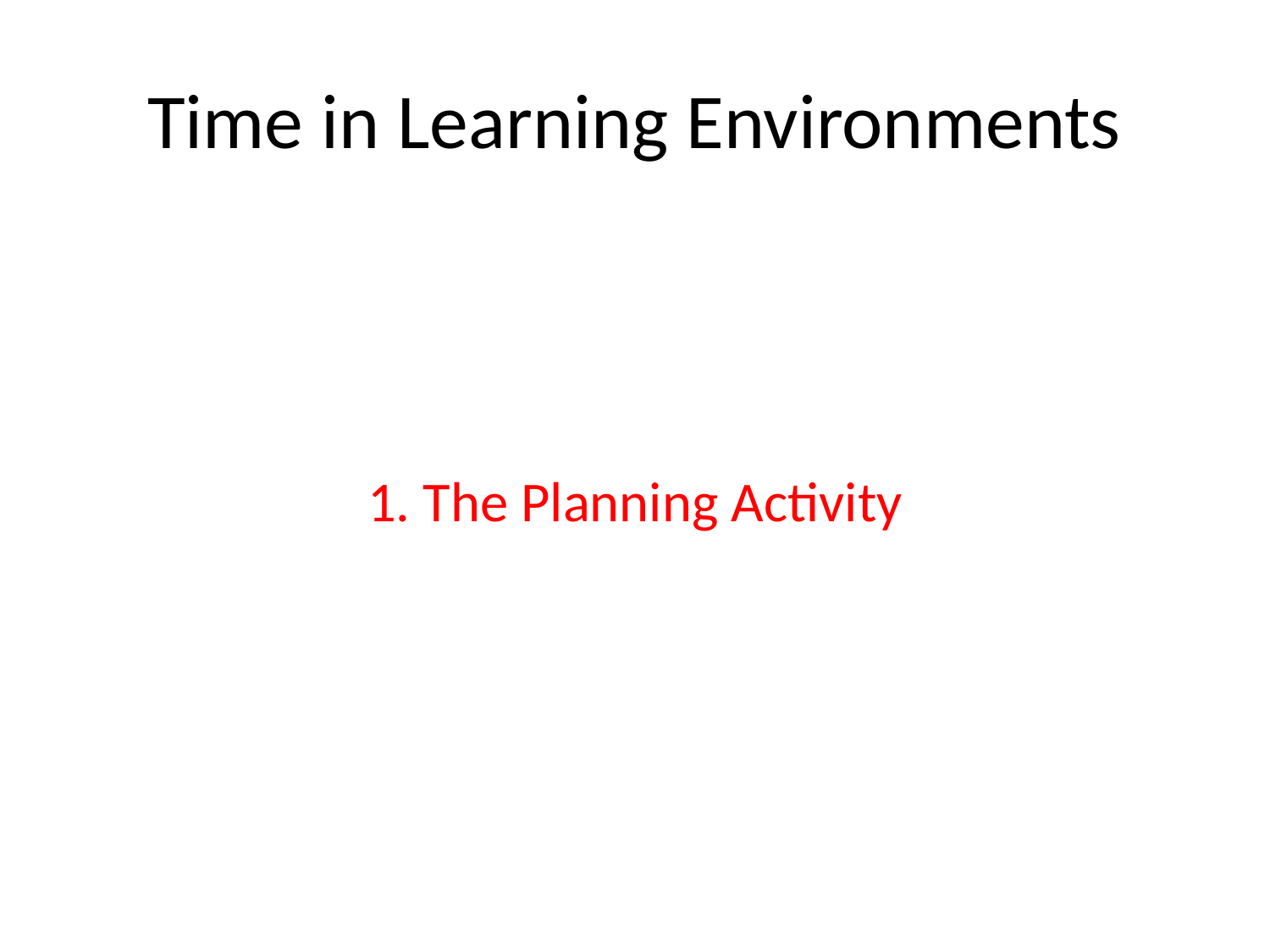

# Time in Learning Environments

1. The Planning Activity